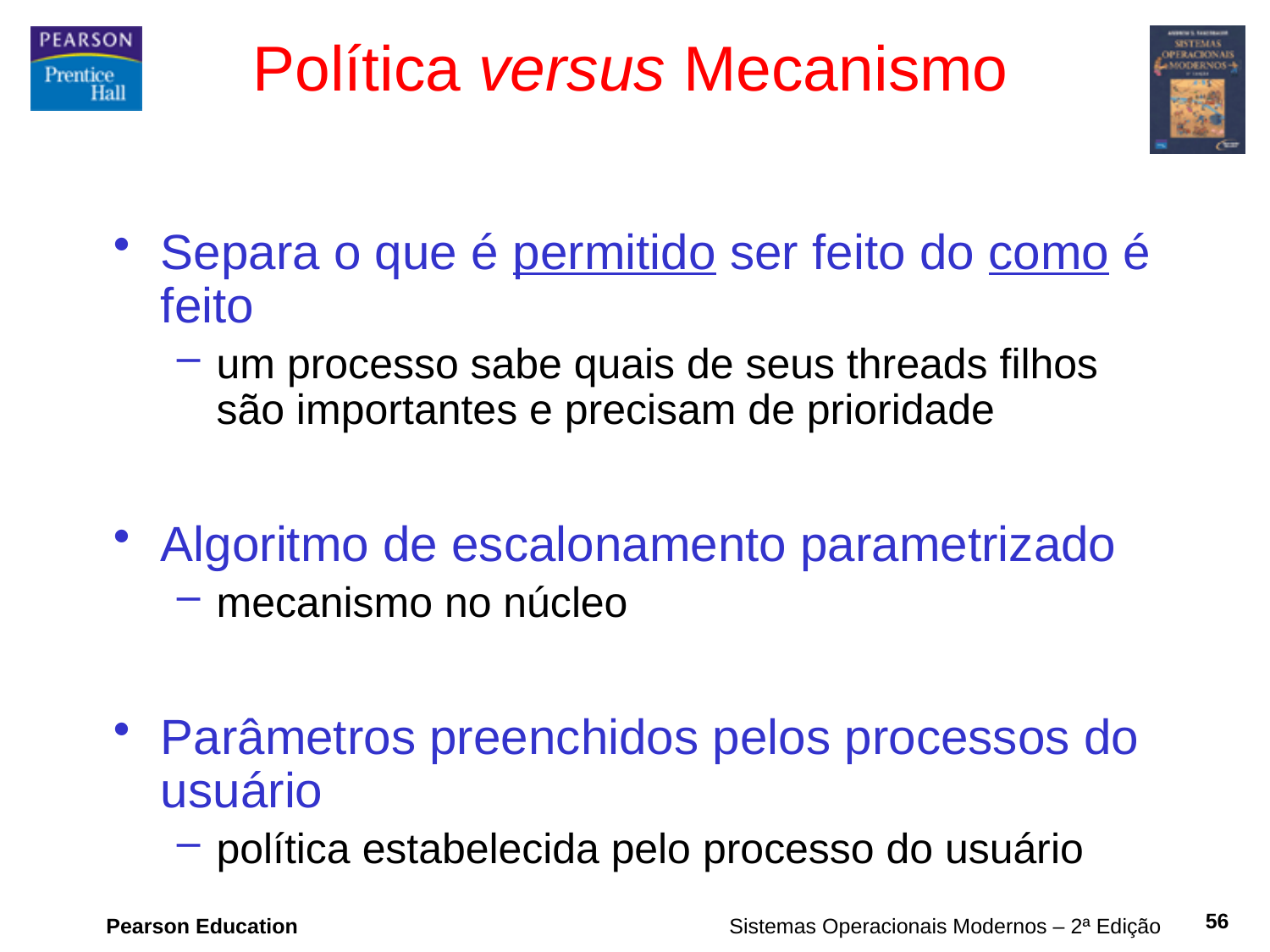

# Política versus Mecanismo
Separa o que é permitido ser feito do como é feito
um processo sabe quais de seus threads filhos são importantes e precisam de prioridade

Algoritmo de escalonamento parametrizado
mecanismo no núcleo

Parâmetros preenchidos pelos processos do usuário
política estabelecida pelo processo do usuário
56